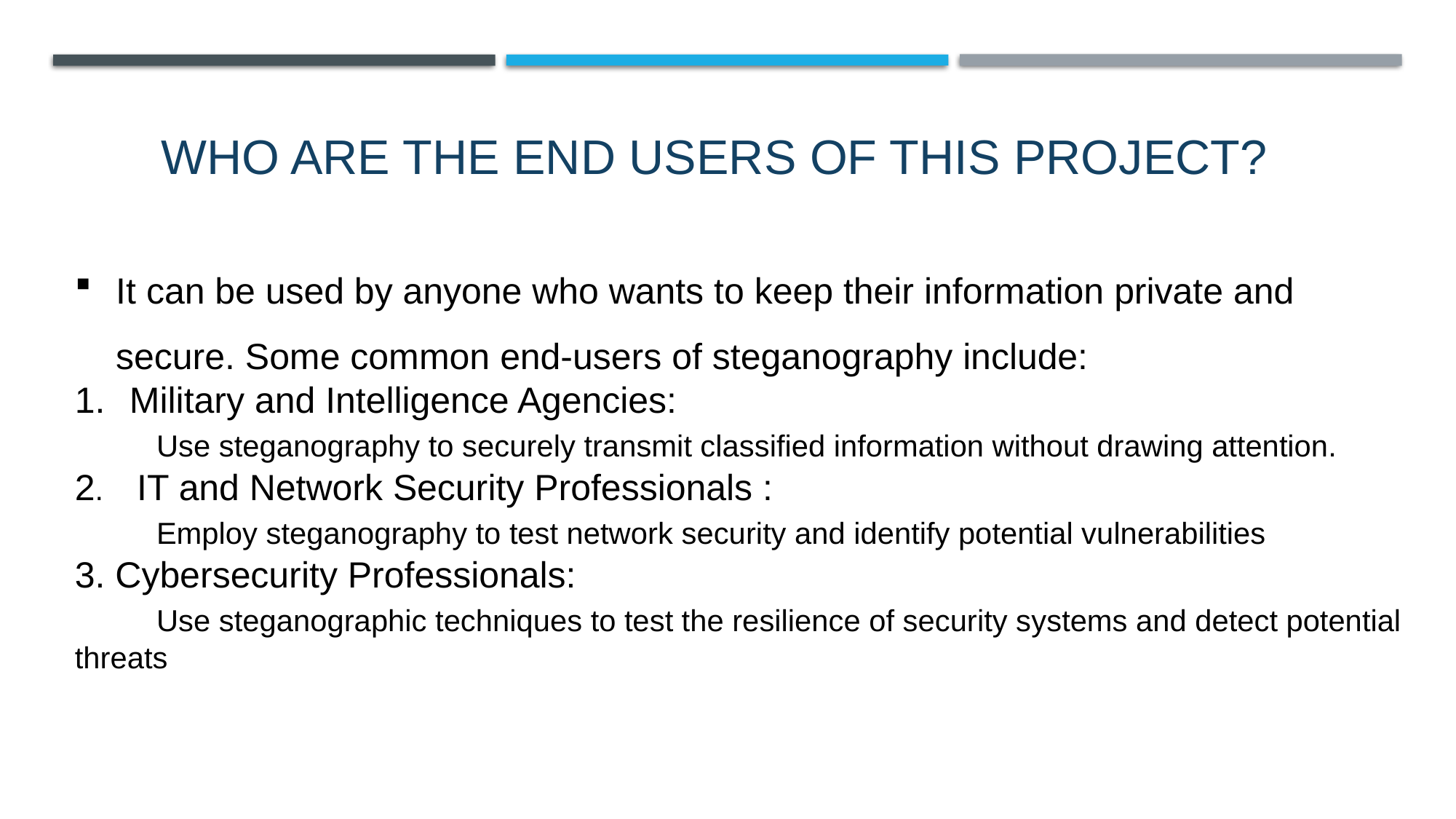

# WHO ARE THE END USERS of this project?
It can be used by anyone who wants to keep their information private and secure. Some common end-users of steganography include:
Military and Intelligence Agencies:
        Use steganography to securely transmit classified information without drawing attention.
2.    IT and Network Security Professionals :
        Employ steganography to test network security and identify potential vulnerabilities
3. Cybersecurity Professionals:
        Use steganographic techniques to test the resilience of security systems and detect potential threats